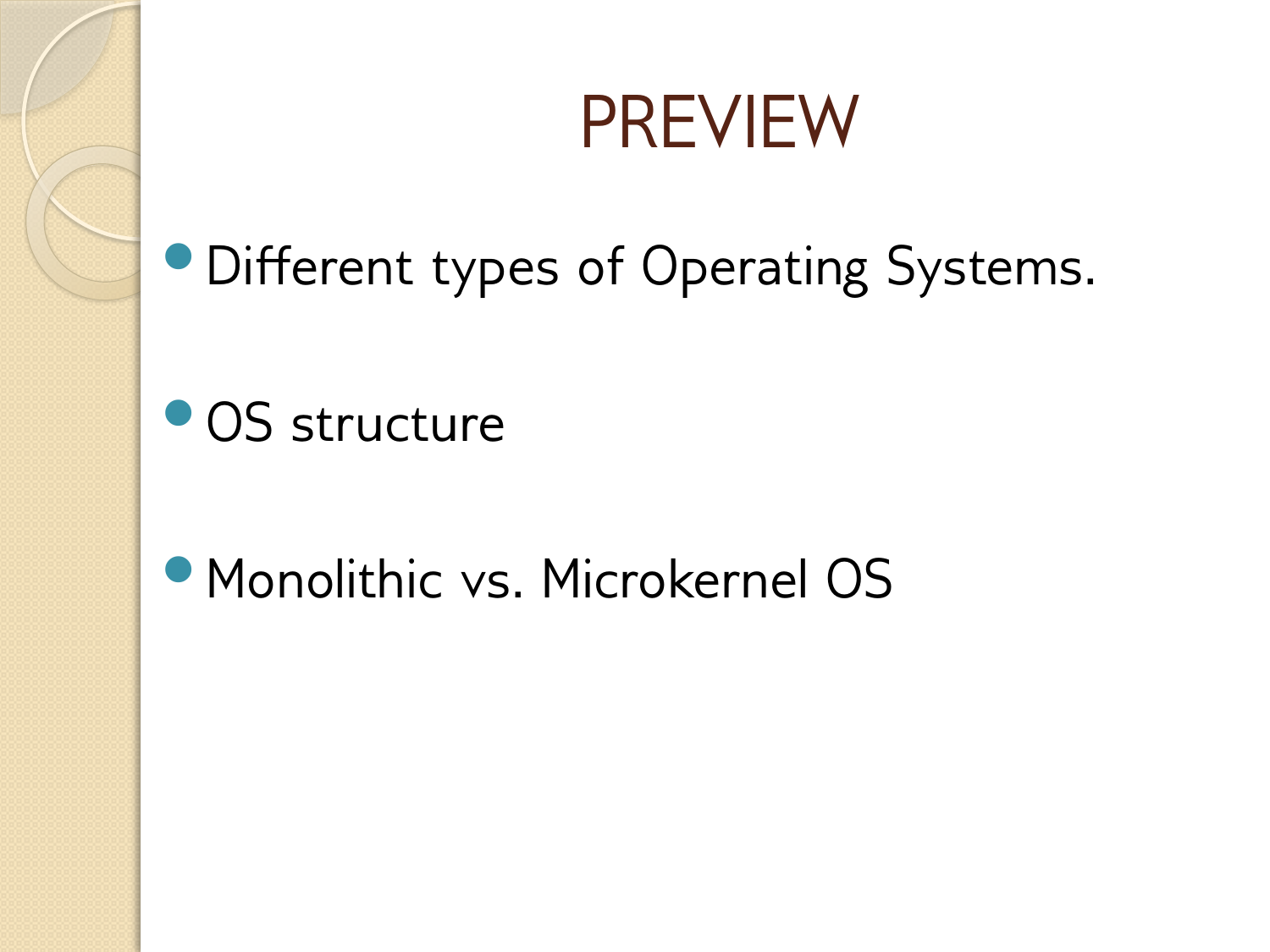

# PREVIEW
Different types of Operating Systems.

OS structure

Monolithic vs. Microkernel OS